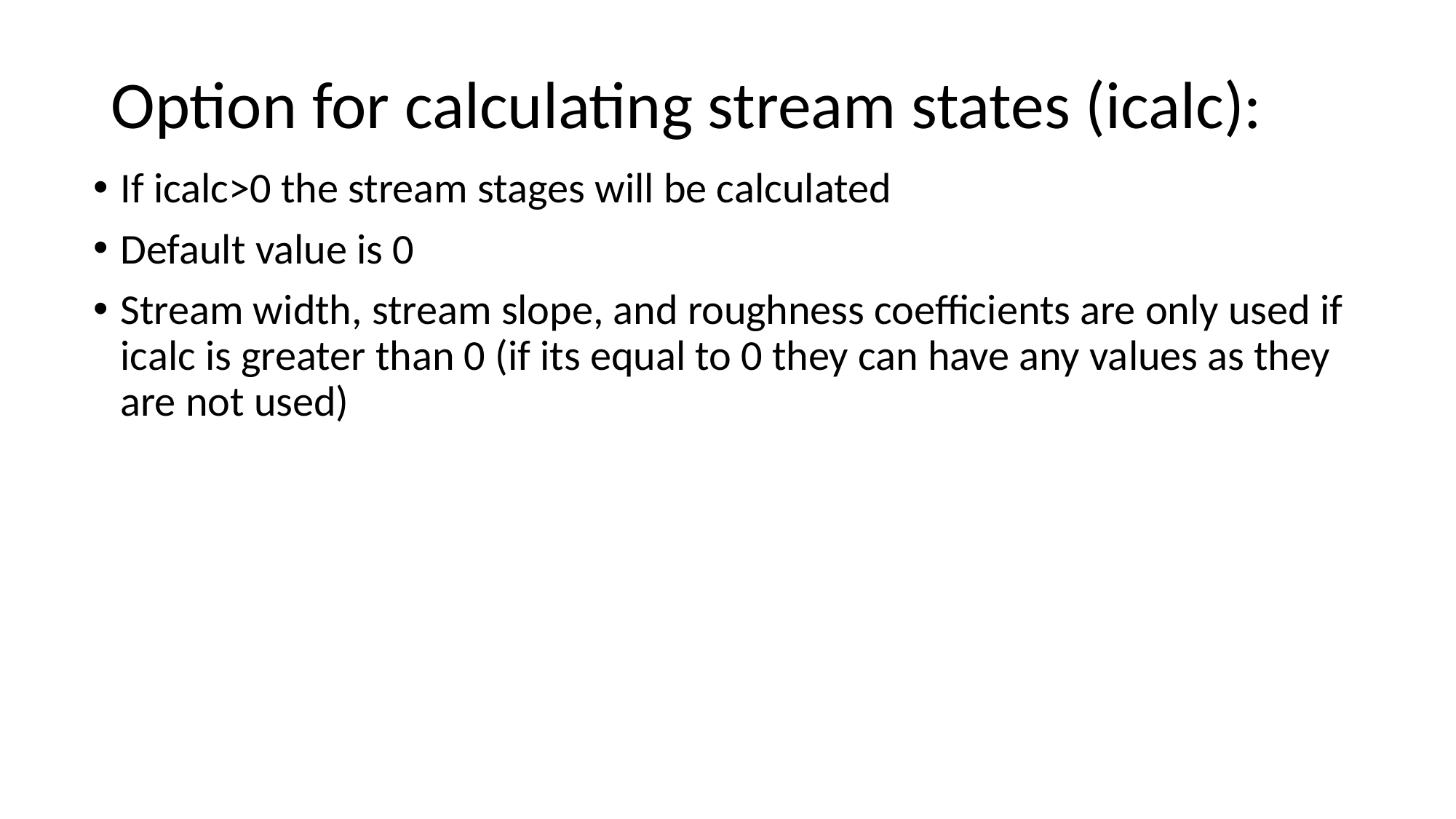

# Option for calculating stream states (icalc):
If icalc>0 the stream stages will be calculated
Default value is 0
Stream width, stream slope, and roughness coefficients are only used if icalc is greater than 0 (if its equal to 0 they can have any values as they are not used)